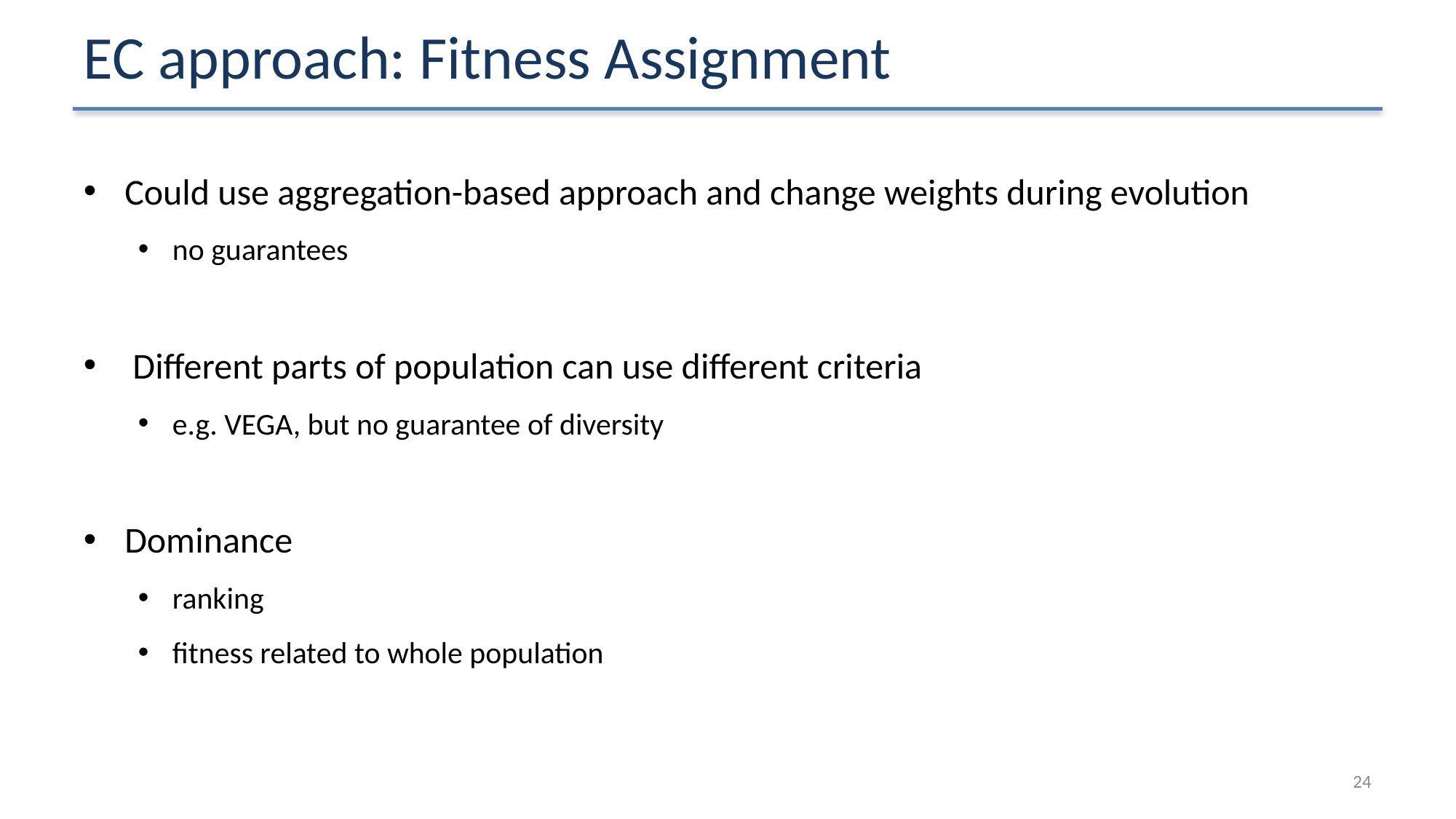

# EC approach: Fitness Assignment
Could use aggregation-based approach and change weights during evolution
no guarantees

 Different parts of population can use different criteria
e.g. VEGA, but no guarantee of diversity

Dominance
ranking
fitness related to whole population
24